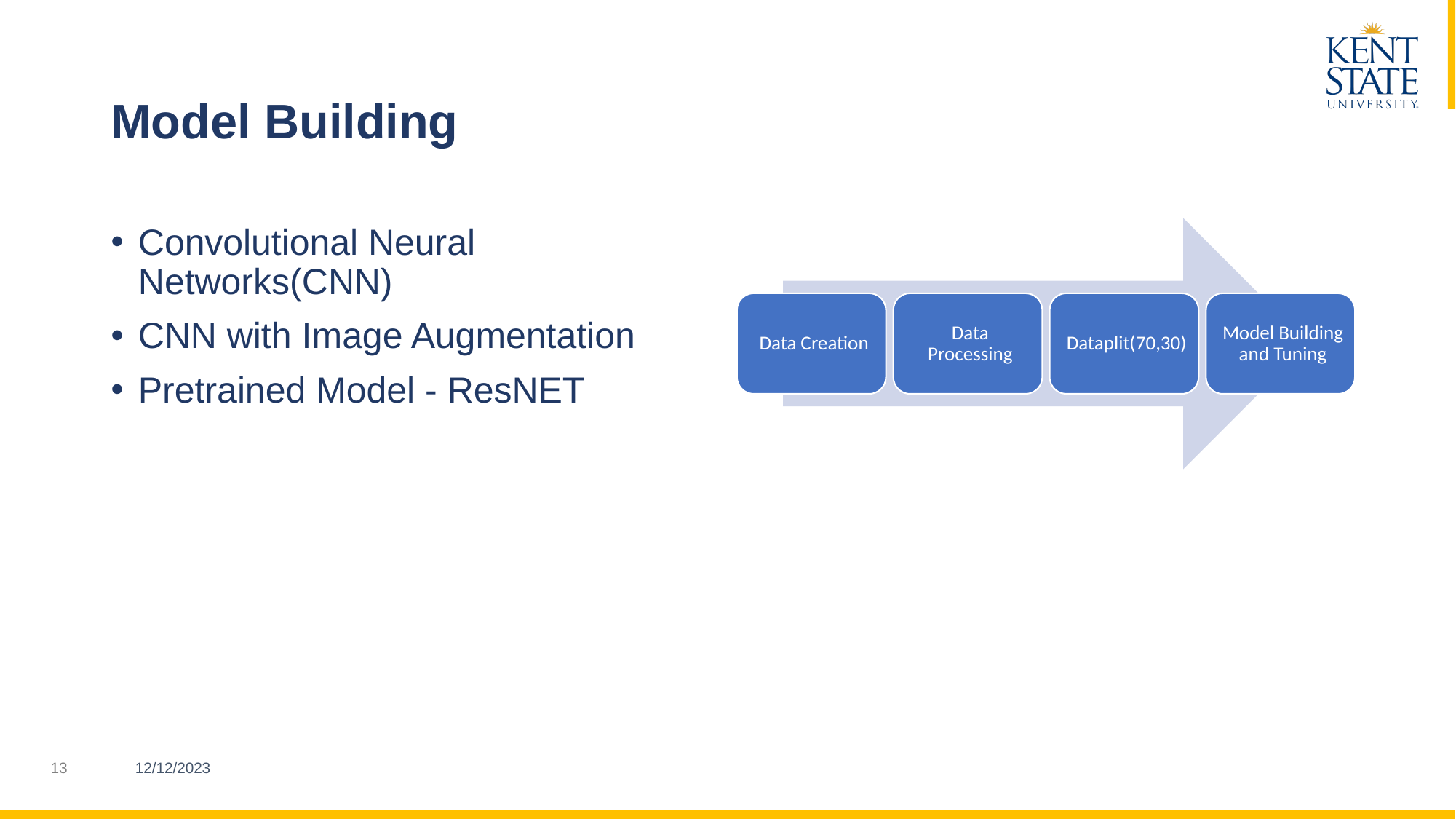

# Model Building
Convolutional Neural Networks(CNN)
CNN with Image Augmentation
Pretrained Model - ResNET
Data Creation
Data Processing
Dataplit(70,30)
Model Building and Tuning
12/12/2023